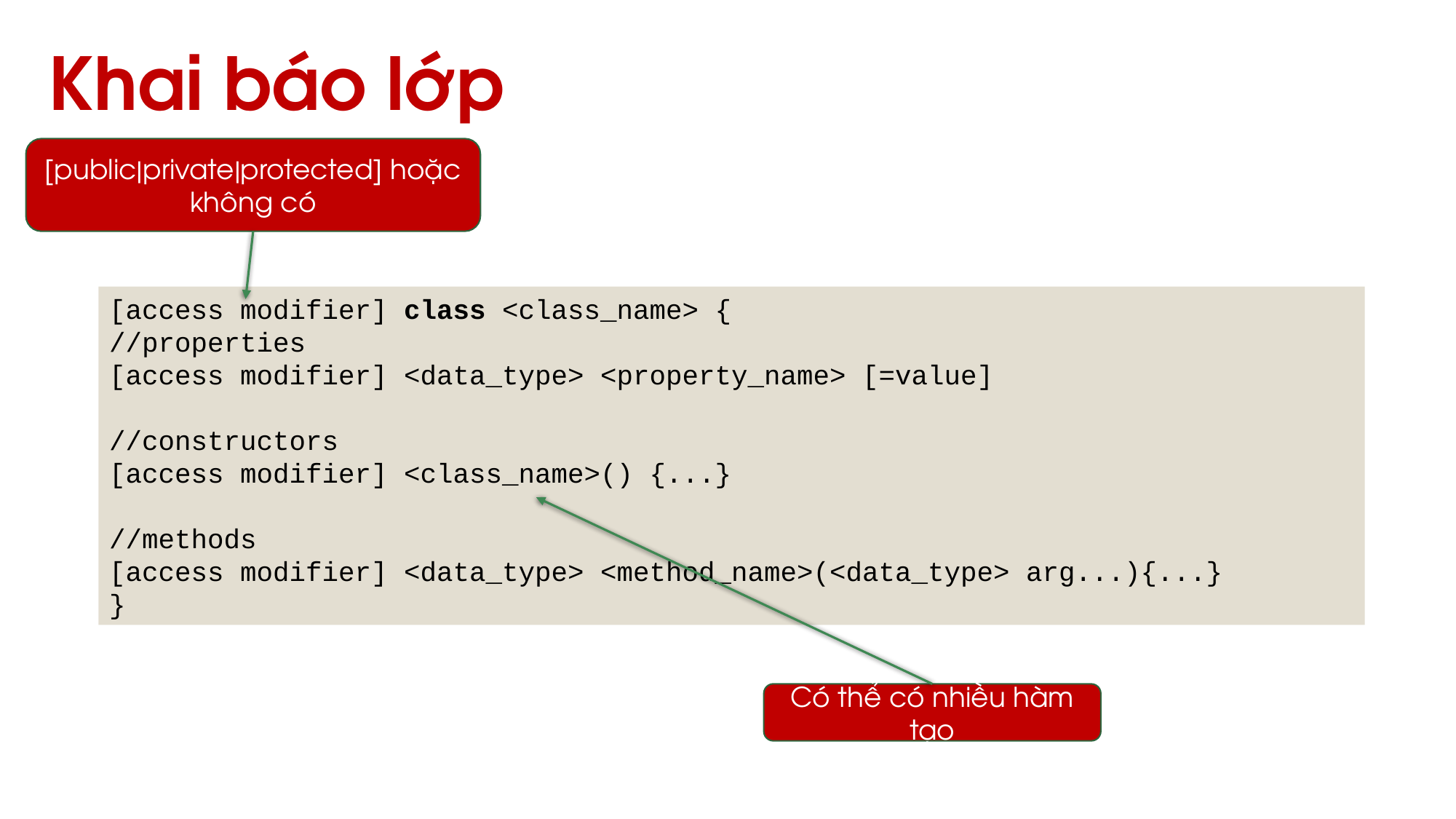

# Khai báo lớp
[public|private|protected] hoặc không có
[access modifier] class <class_name> {
//properties
[access modifier] <data_type> <property_name> [=value]

//constructors
[access modifier] <class_name>() {...}

//methods
[access modifier] <data_type> <method_name>(<data_type> arg...){...}
}
Có thể có nhiều hàm tạo